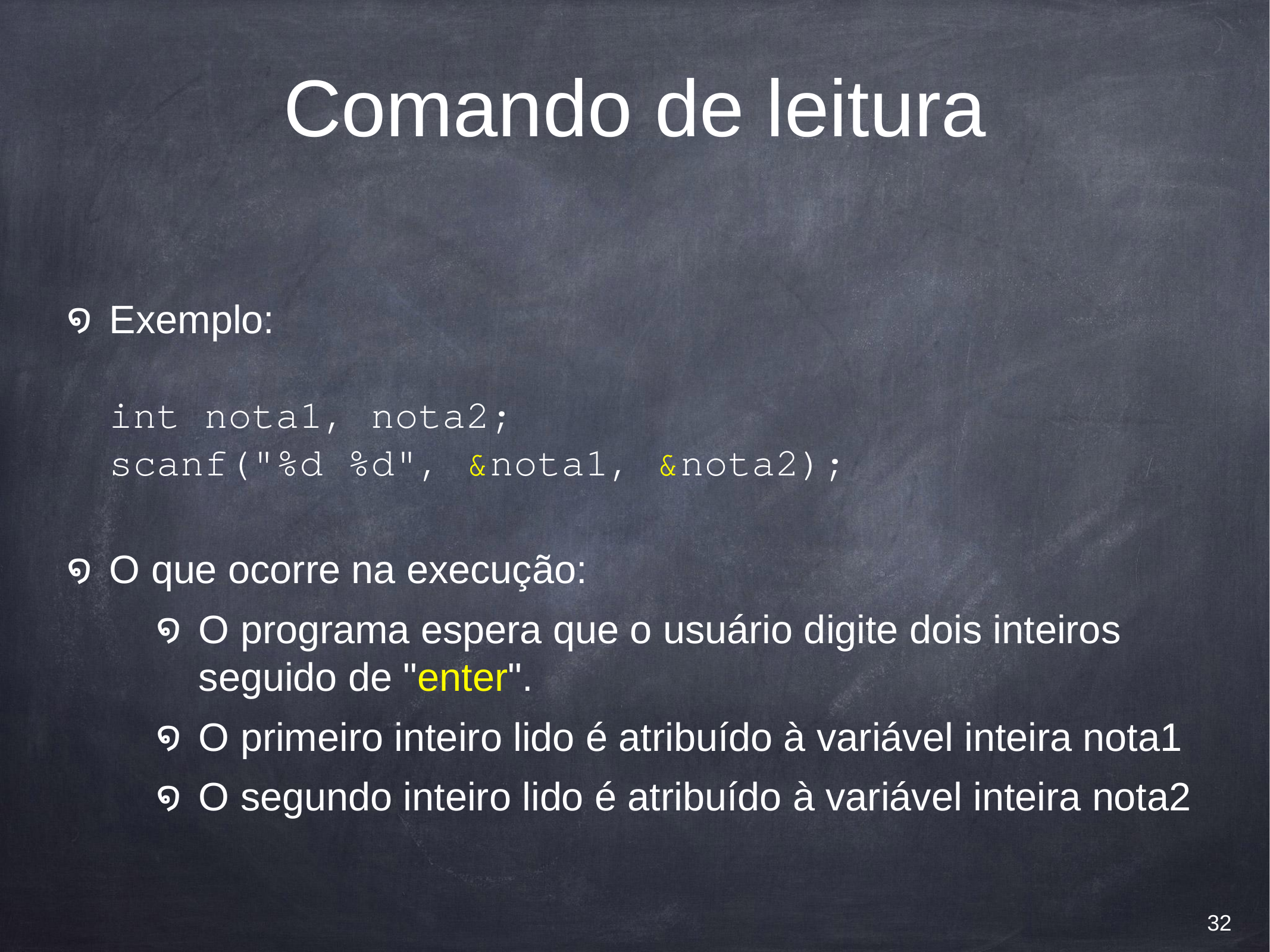

# Comando de leitura
Exemplo:
int nota1, nota2;
scanf("%d %d", &nota1, &nota2);
O que ocorre na execução:
O programa espera que o usuário digite dois inteiros seguido de "enter".
O primeiro inteiro lido é atribuído à variável inteira nota1
O segundo inteiro lido é atribuído à variável inteira nota2
32